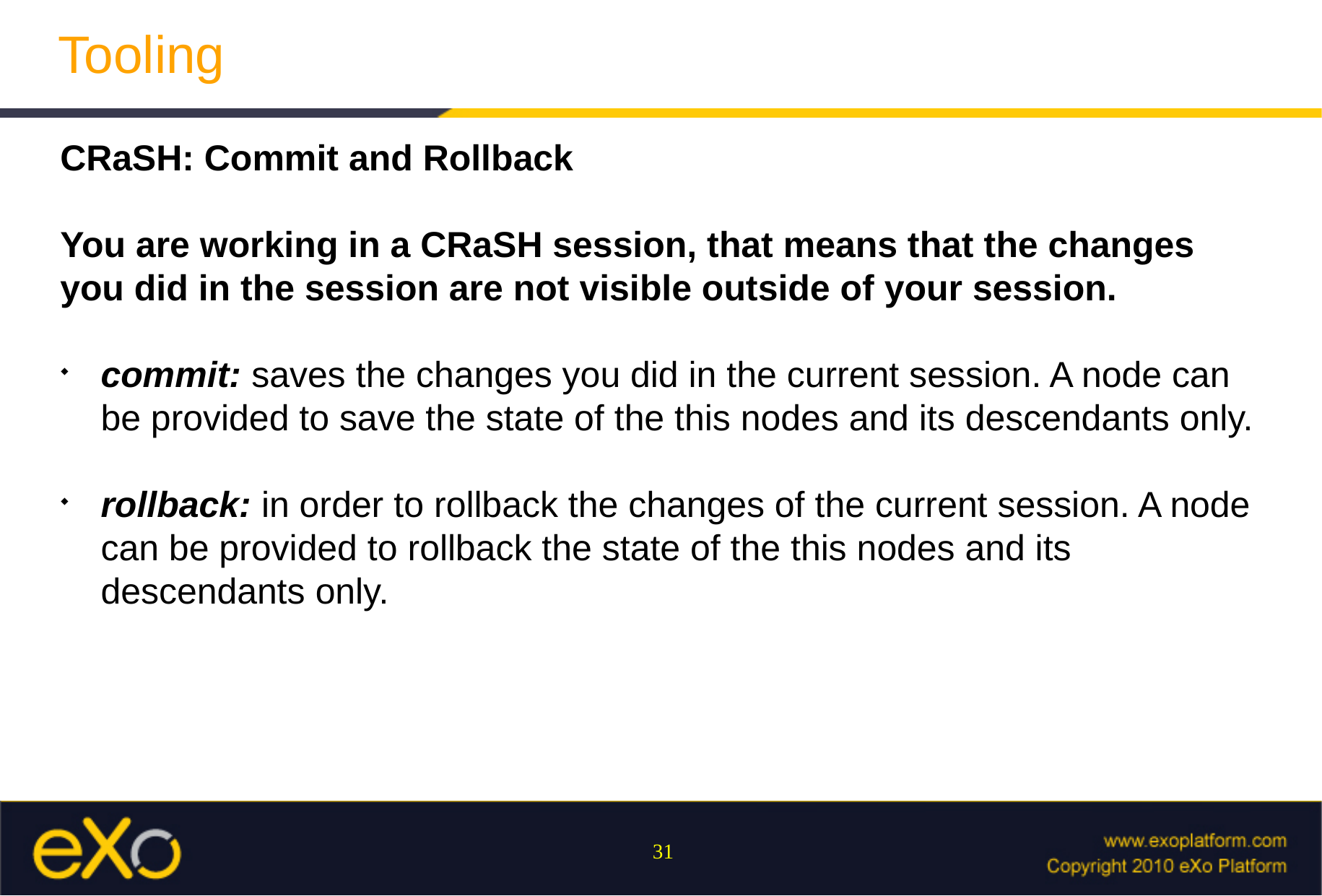

Tooling
CRaSH: Commit and Rollback

You are working in a CRaSH session, that means that the changes you did in the session are not visible outside of your session.

commit: saves the changes you did in the current session. A node can be provided to save the state of the this nodes and its descendants only.

rollback: in order to rollback the changes of the current session. A node can be provided to rollback the state of the this nodes and its descendants only.